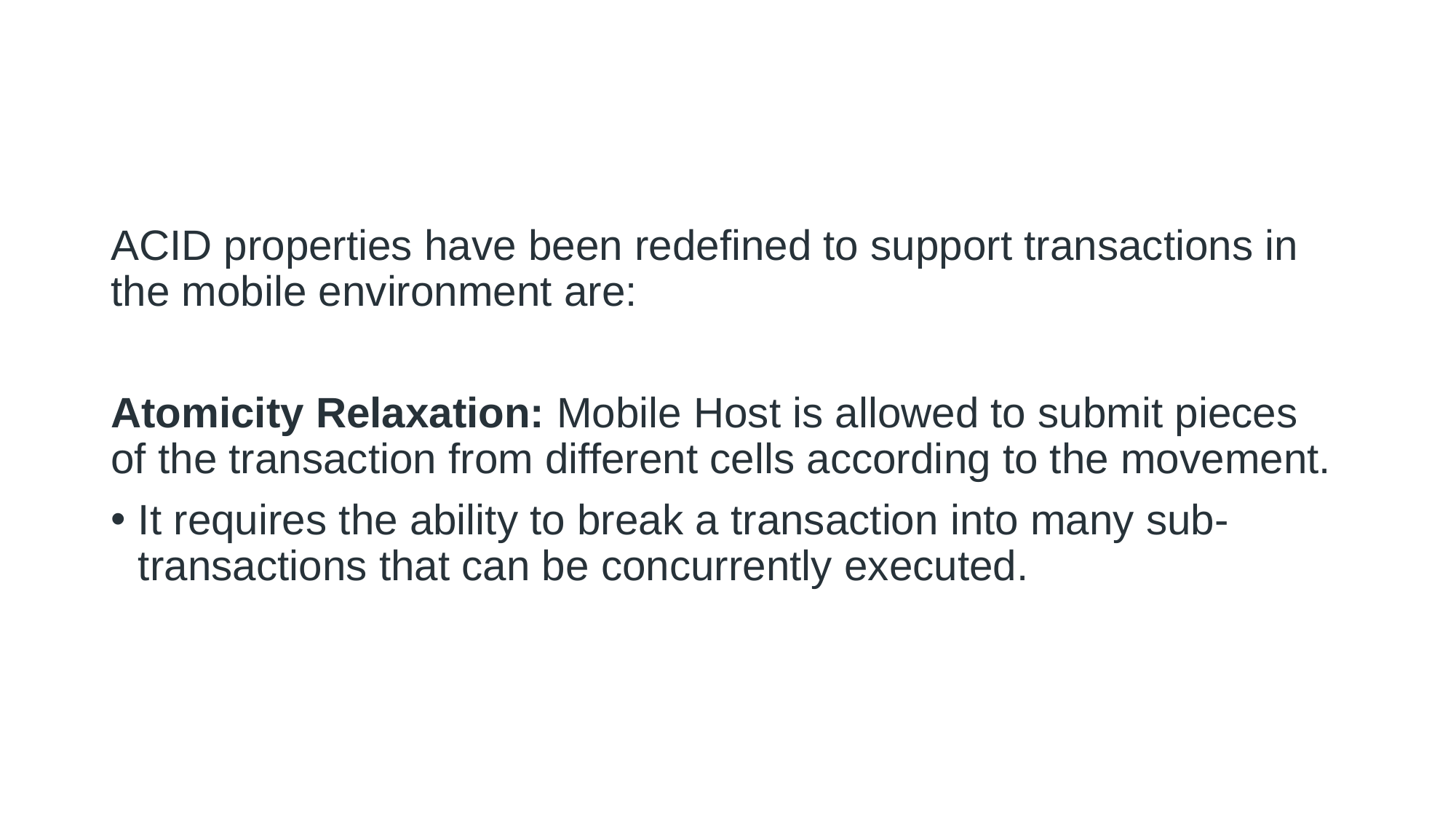

#
ACID properties have been redefined to support transactions in the mobile environment are:

Atomicity Relaxation: Mobile Host is allowed to submit pieces of the transaction from different cells according to the movement.
It requires the ability to break a transaction into many sub-transactions that can be concurrently executed.